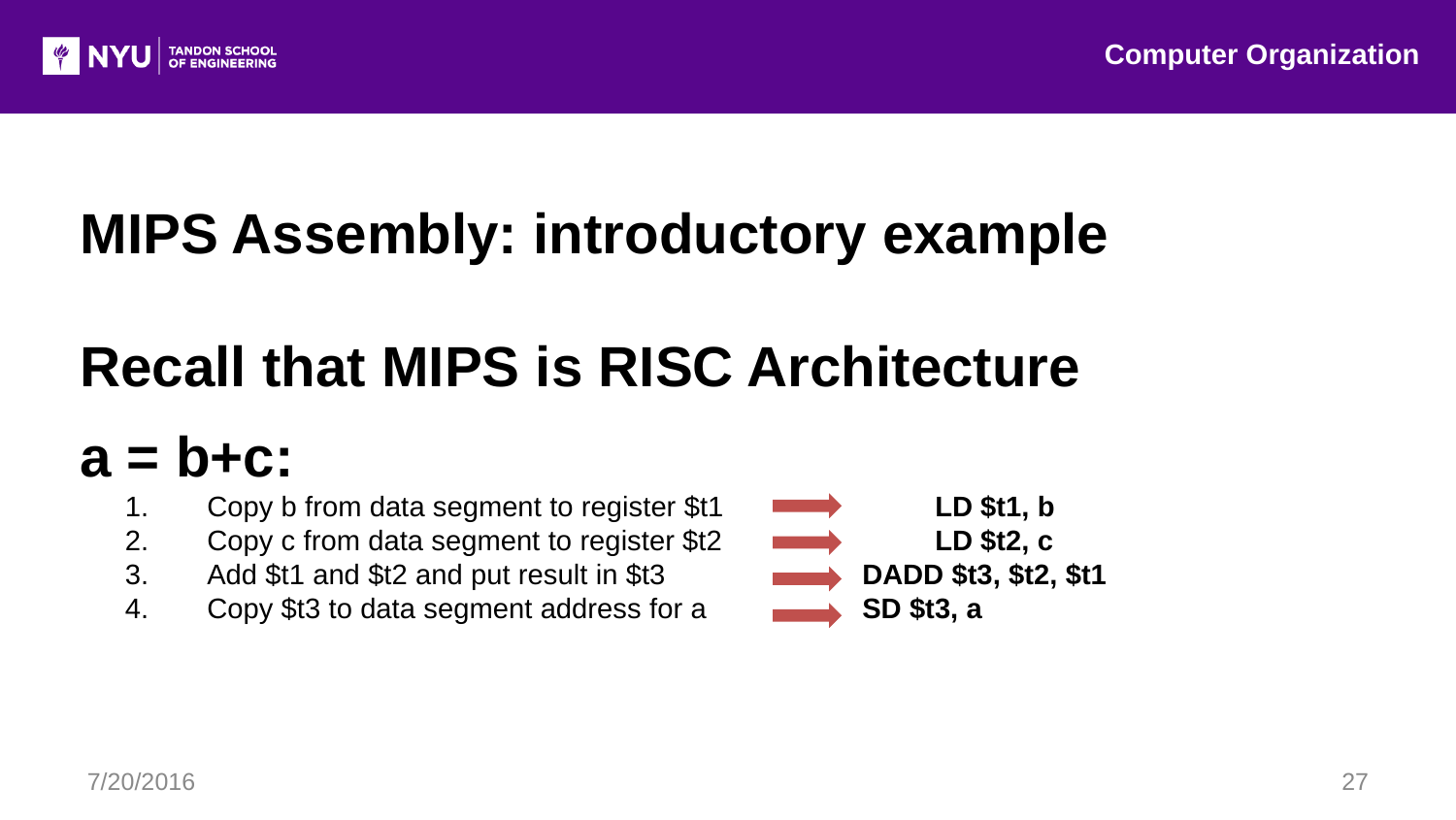

Computer Organization
MIPS Assembly: introductory example
Recall that MIPS is RISC Architecture
a = b+c:
Copy b from data segment to register $t1			LD $t1, b
Copy c from data segment to register $t2			LD $t2, c
Add $t1 and $t2 and put result in $t3			DADD $t3, $t2, $t1
Copy $t3 to data segment address for a 			SD $t3, a

7/20/2016
27